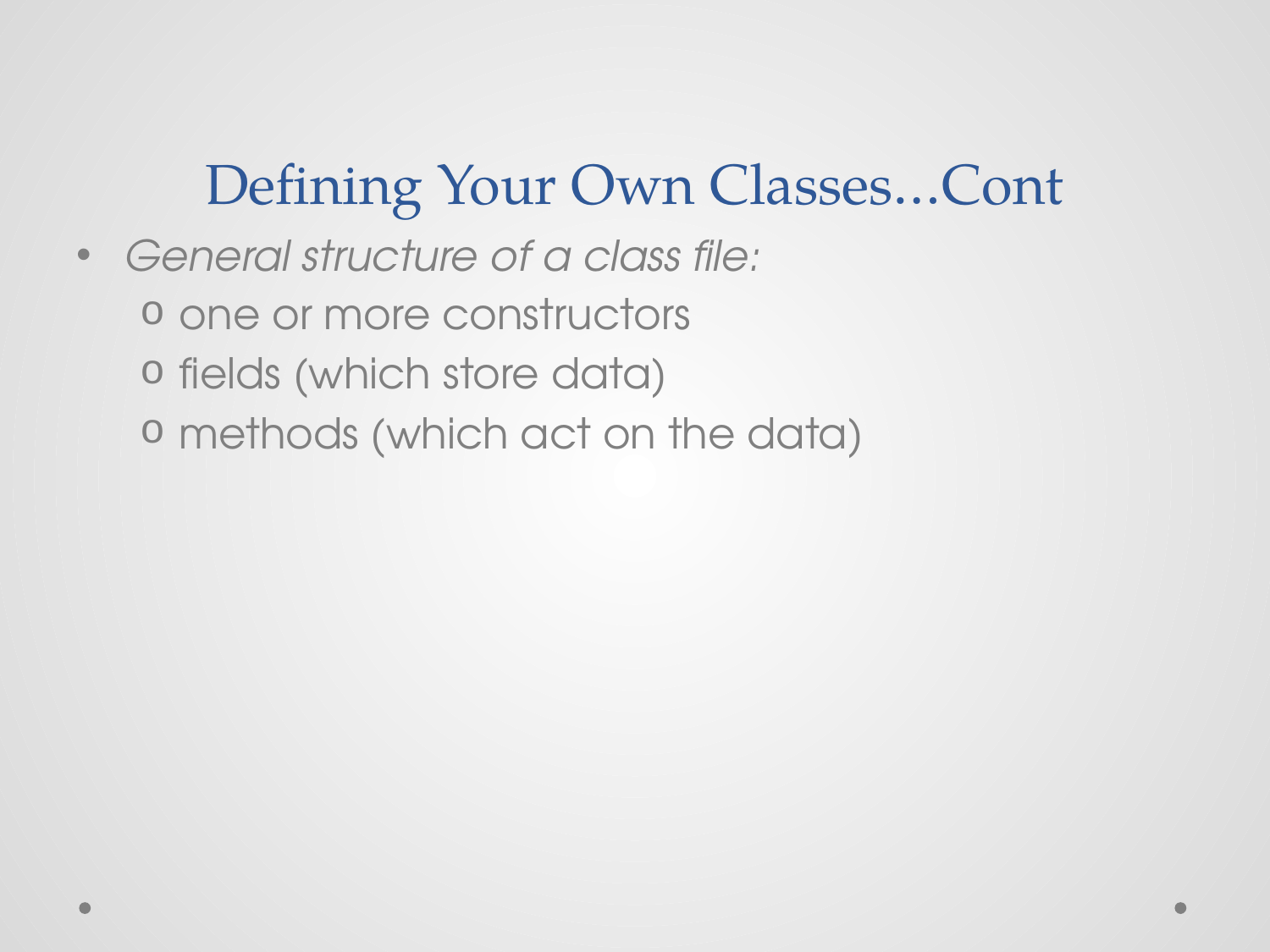

# Defining Your Own Classes…Cont
General structure of a class file:
one or more constructors
fields (which store data)
methods (which act on the data)